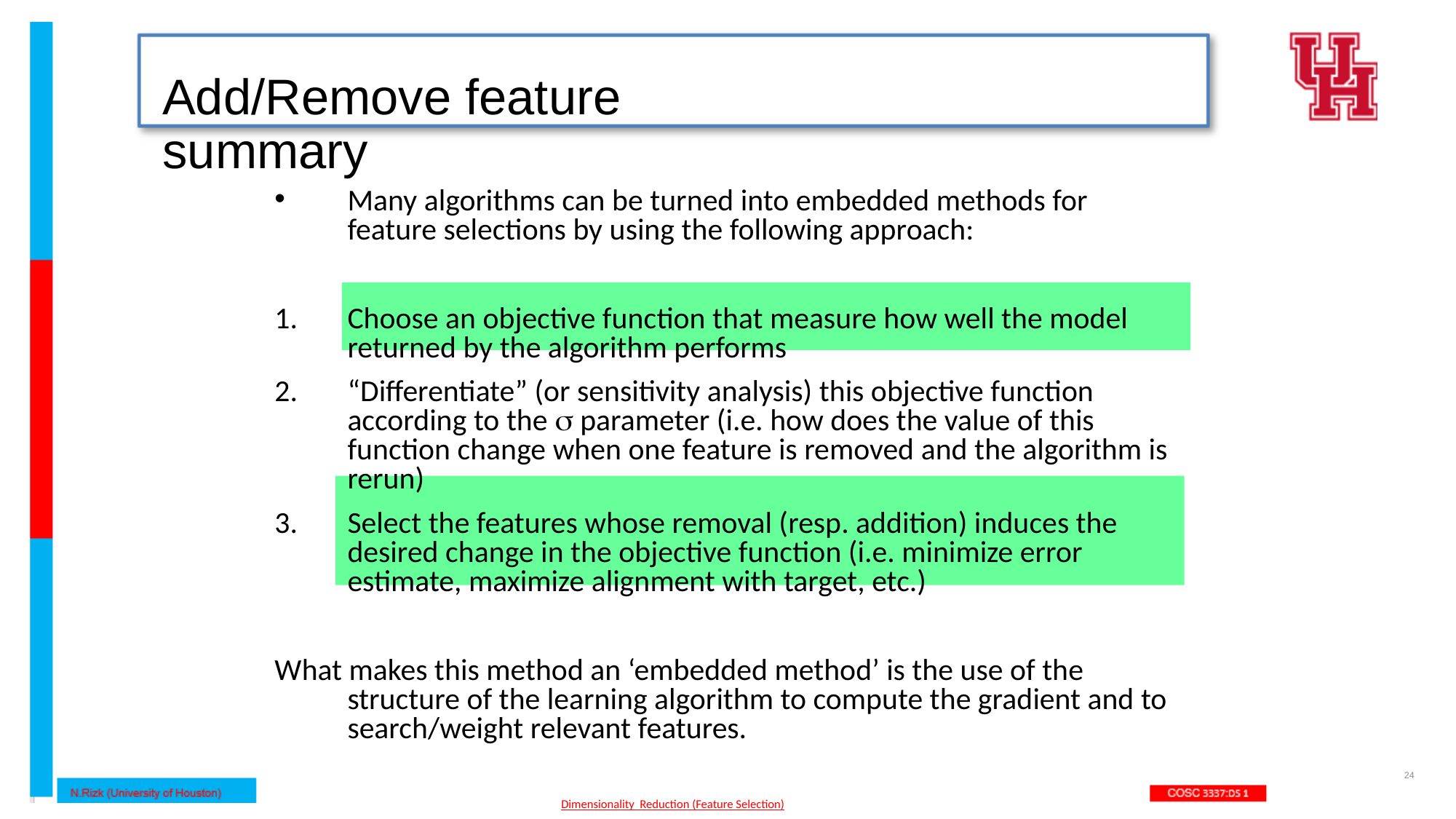

# Add/Remove feature summary
Many algorithms can be turned into embedded methods for feature selections by using the following approach:

Choose an objective function that measure how well the model returned by the algorithm performs
“Differentiate” (or sensitivity analysis) this objective function according to the σ parameter (i.e. how does the value of this function change when one feature is removed and the algorithm is rerun)
Select the features whose removal (resp. addition) induces the desired change in the objective function (i.e. minimize error estimate, maximize alignment with target, etc.)

What makes this method an ‘embedded method’ is the use of the structure of the learning algorithm to compute the gradient and to search/weight relevant features.

24
Dimensionality  Reduction (Feature Selection)